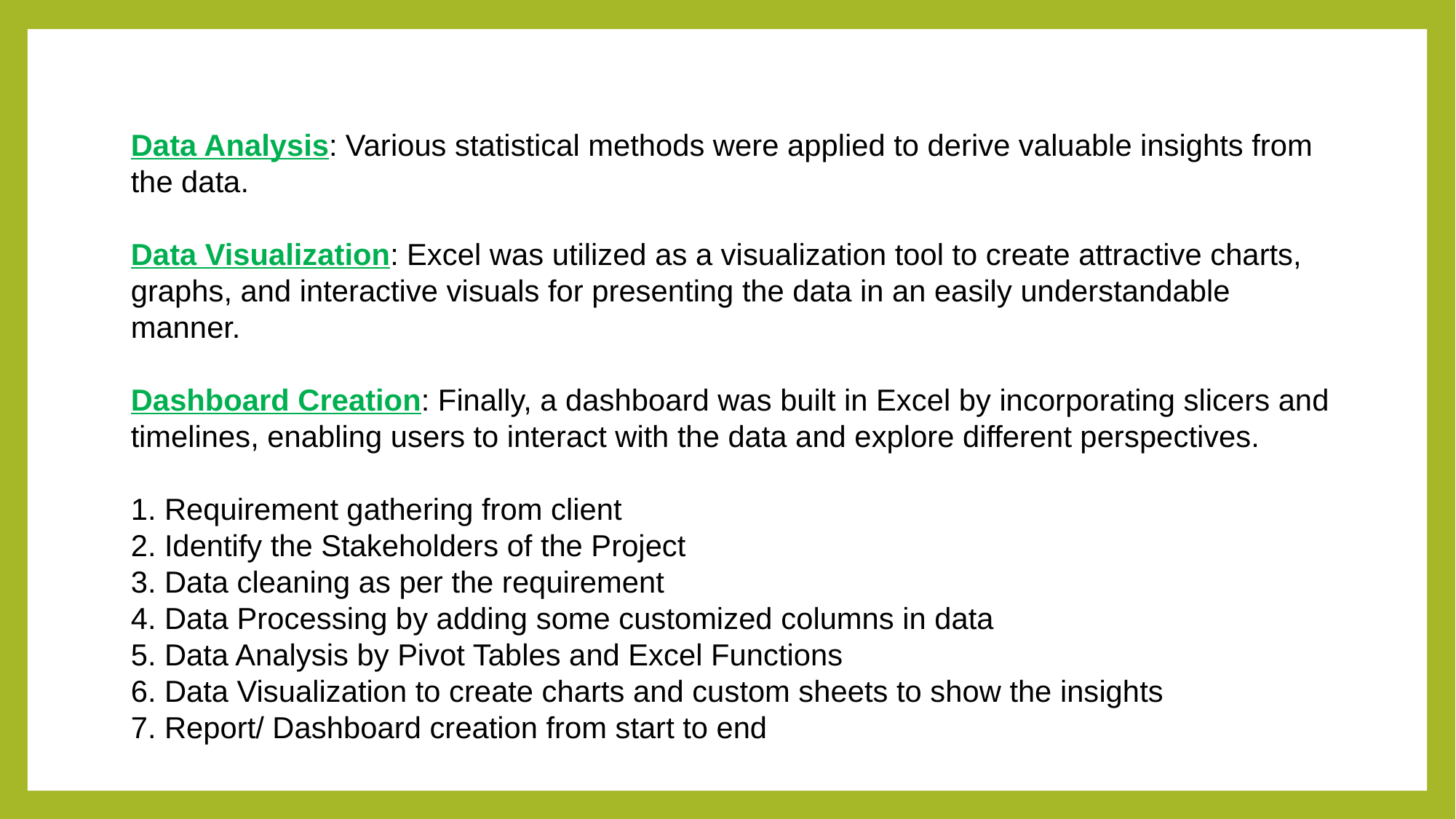

Data Analysis: Various statistical methods were applied to derive valuable insights from the data.

Data Visualization: Excel was utilized as a visualization tool to create attractive charts, graphs, and interactive visuals for presenting the data in an easily understandable manner.

Dashboard Creation: Finally, a dashboard was built in Excel by incorporating slicers and timelines, enabling users to interact with the data and explore different perspectives.

1. Requirement gathering from client
2. Identify the Stakeholders of the Project
3. Data cleaning as per the requirement
4. Data Processing by adding some customized columns in data
5. Data Analysis by Pivot Tables and Excel Functions
6. Data Visualization to create charts and custom sheets to show the insights
7. Report/ Dashboard creation from start to end